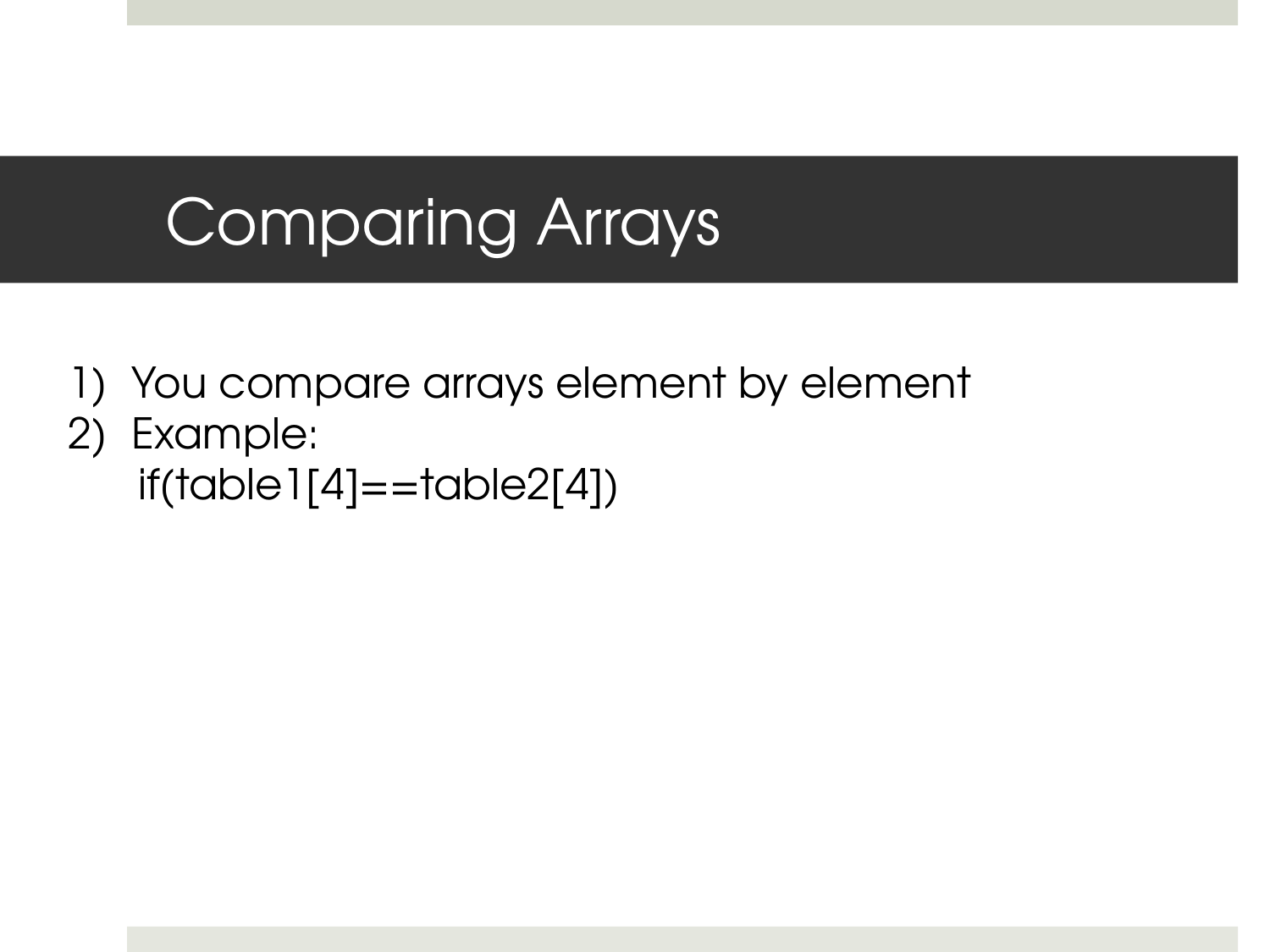

# Comparing Arrays
You compare arrays element by element
Example:
      if(table1[4]==table2[4])